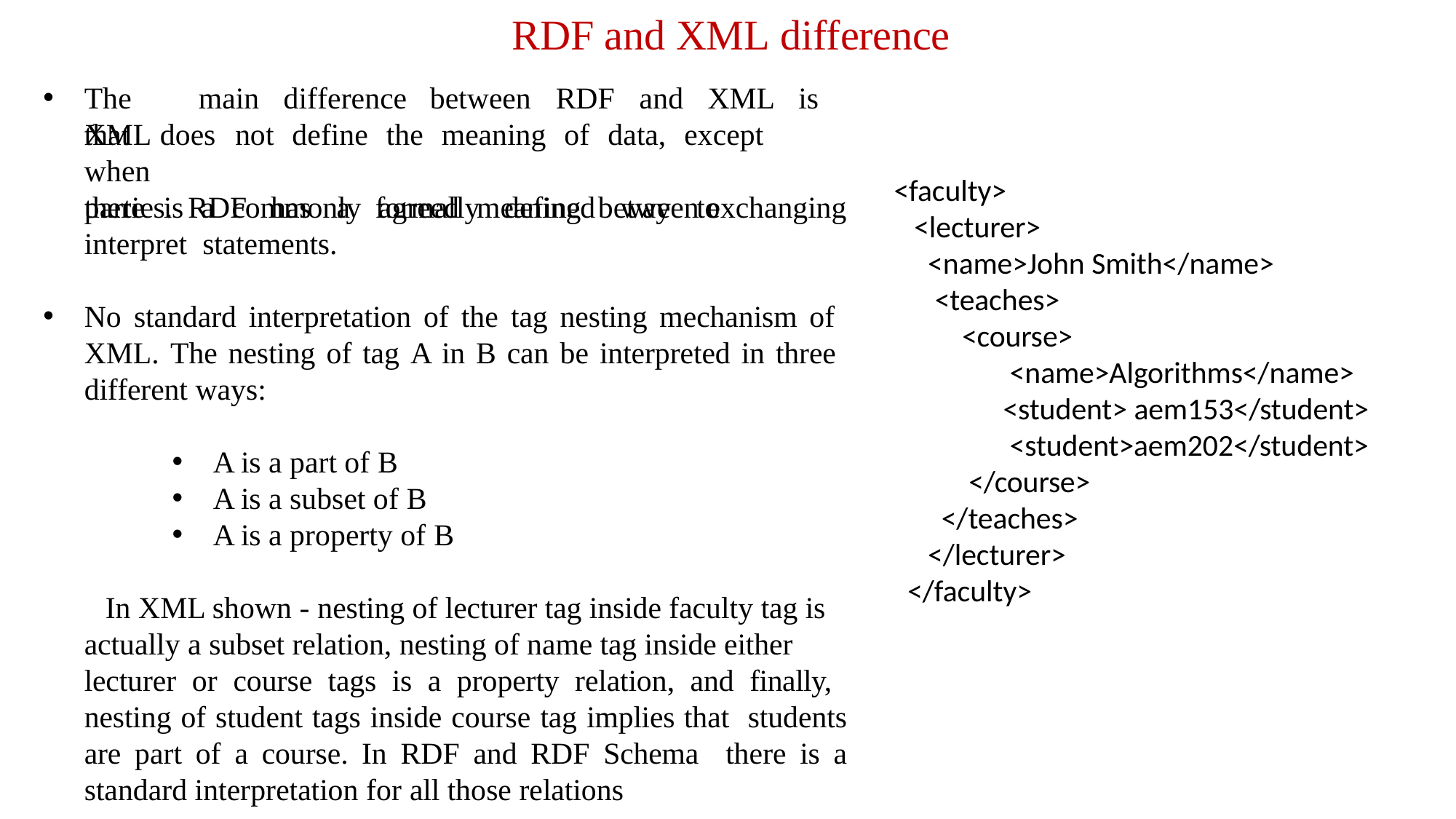

# RDF and XML difference
The	main	difference	between	RDF	and	XML	is	that
XML does	not	define	the	meaning	of	data,	except	when
there	is	a	commonly	agreed	meaning	between exchanging
<faculty>
<lecturer>
<name>John Smith</name>
<teaches>
<course>
<name>Algorithms</name>
<student> aem153</student>
<student>aem202</student>
</course>
</teaches>
</lecturer>
</faculty>
parties.  RDF	has	a	formally	defined	way	to	interpret  statements.
No standard interpretation of the tag nesting mechanism of  XML. The nesting of tag A in B can be interpreted in three  different ways:
Α is a part of Β
Α is a subset of Β
Α is a property of Β
In XML shown - nesting of lecturer tag inside faculty tag is  actually a subset relation, nesting of name tag inside either
lecturer or course tags is a property relation, and finally,  nesting of student tags inside course tag implies that  students are part of a course. In RDF and RDF Schema  there is a standard interpretation for all those relations